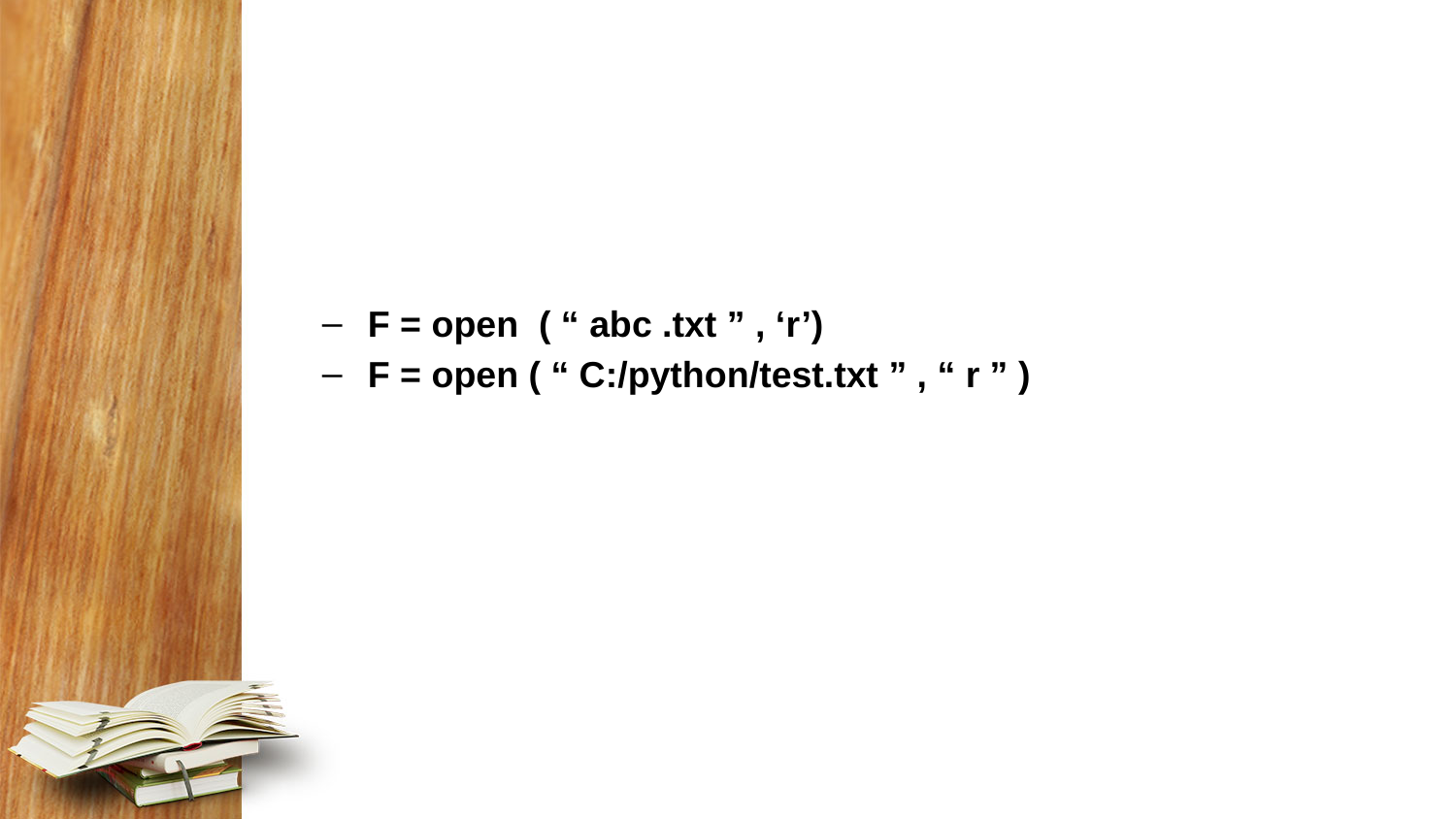

F = open  ( “ abc .txt ” , ‘r’)
F = open ( “ C:/python/test.txt ” , “ r ” )